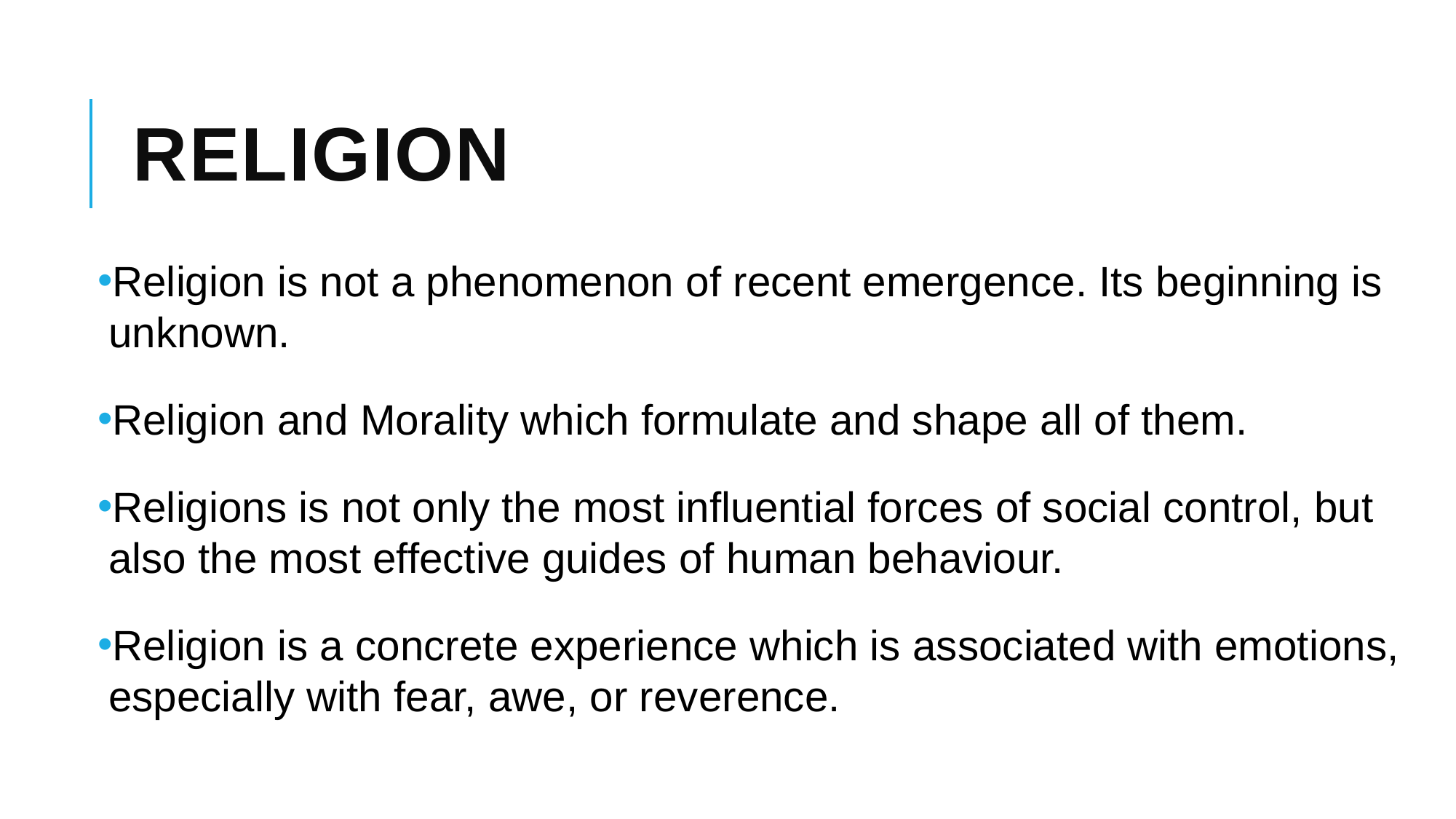

# Religion
Religion is not a phenomenon of recent emergence. Its beginning is unknown.
Religion and Morality which formulate and shape all of them.
Religions is not only the most influential forces of social control, but also the most effective guides of human behaviour.
Religion is a concrete experience which is associated with emotions, especially with fear, awe, or reverence.